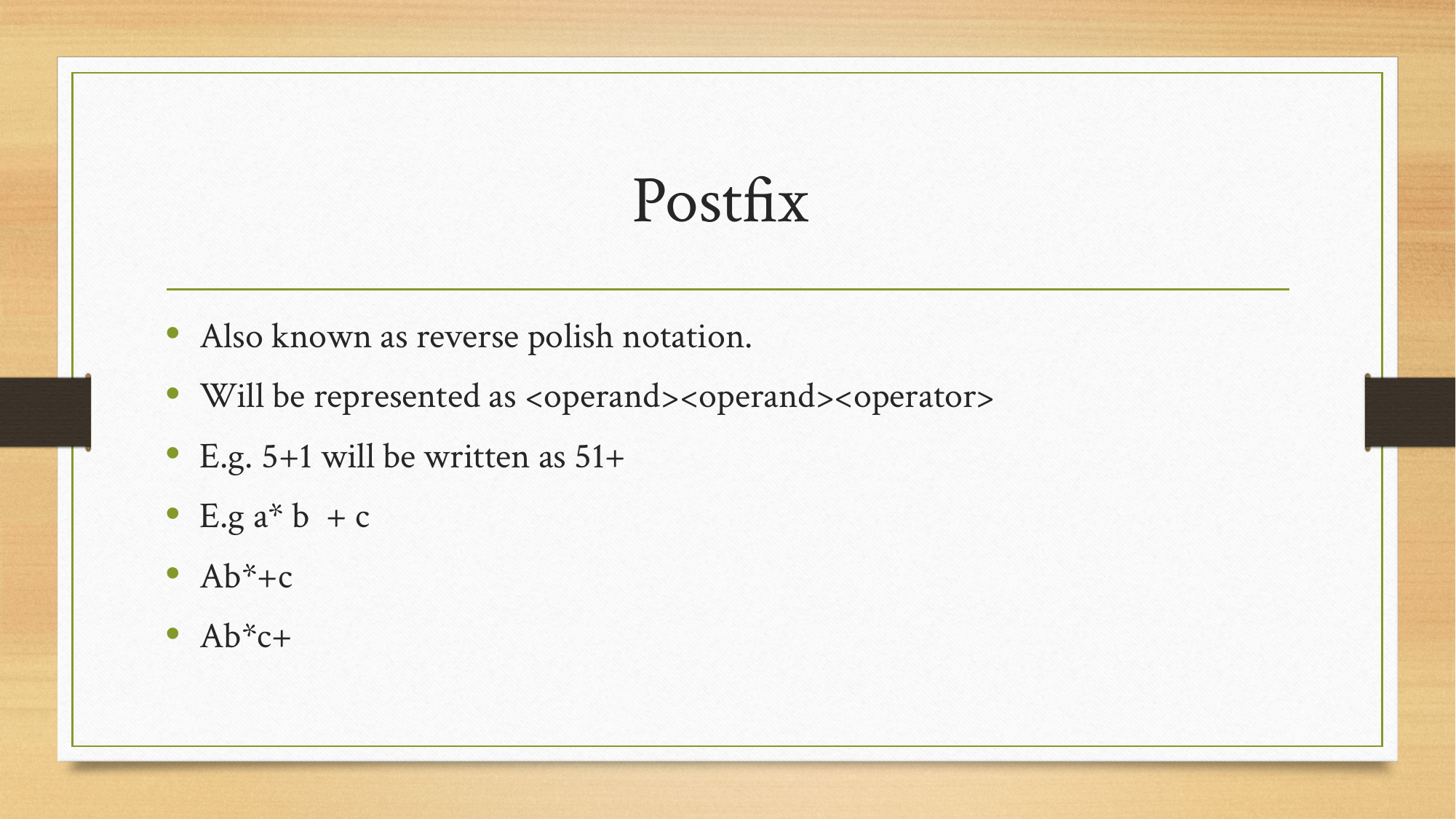

# Postfix
Also known as reverse polish notation.
Will be represented as <operand><operand><operator>
E.g. 5+1 will be written as 51+
E.g a* b  + c
Ab*+c
Ab*c+